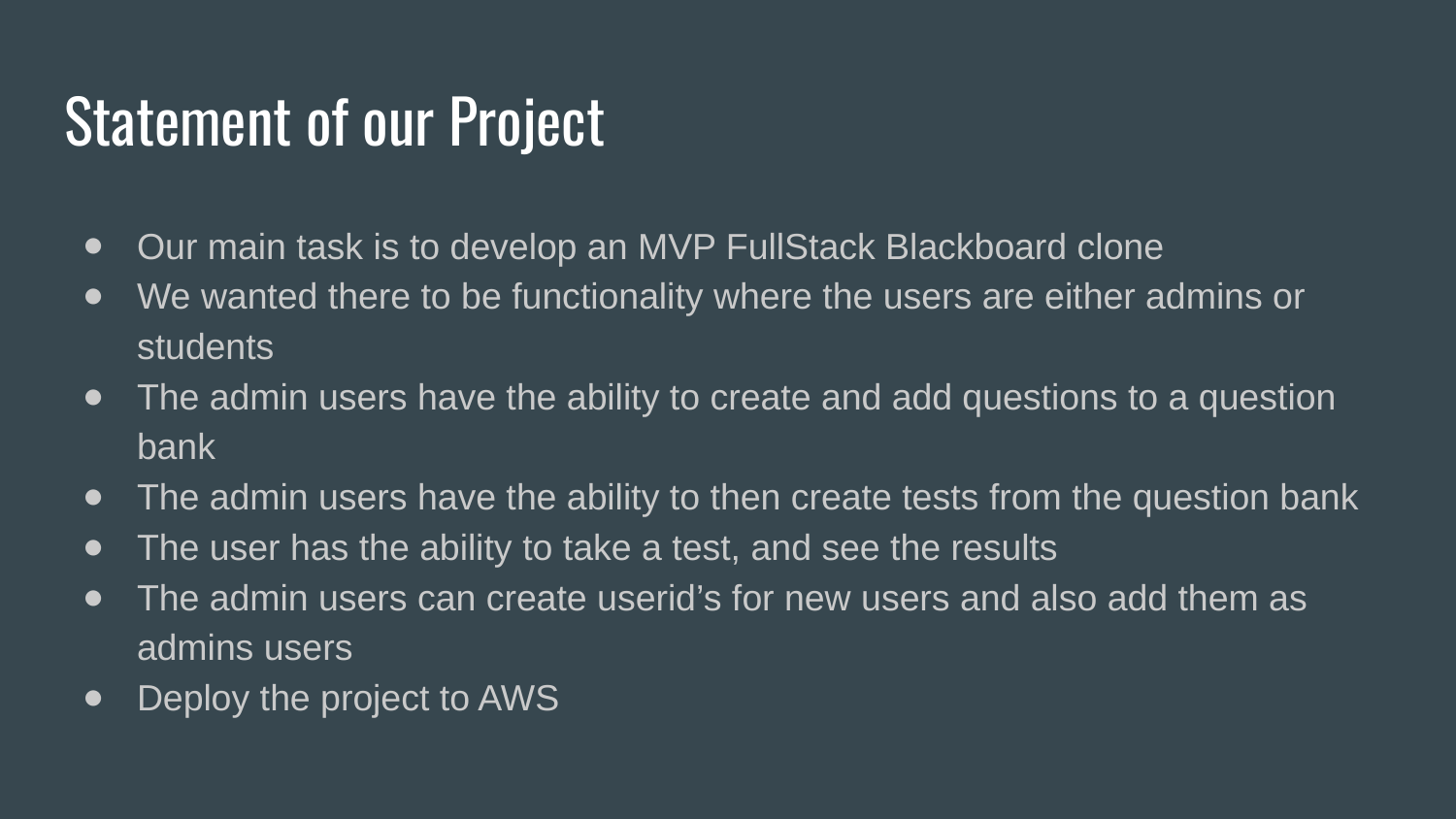

# Statement of our Project
Our main task is to develop an MVP FullStack Blackboard clone
We wanted there to be functionality where the users are either admins or students
The admin users have the ability to create and add questions to a question bank
The admin users have the ability to then create tests from the question bank
The user has the ability to take a test, and see the results
The admin users can create userid’s for new users and also add them as admins users
Deploy the project to AWS